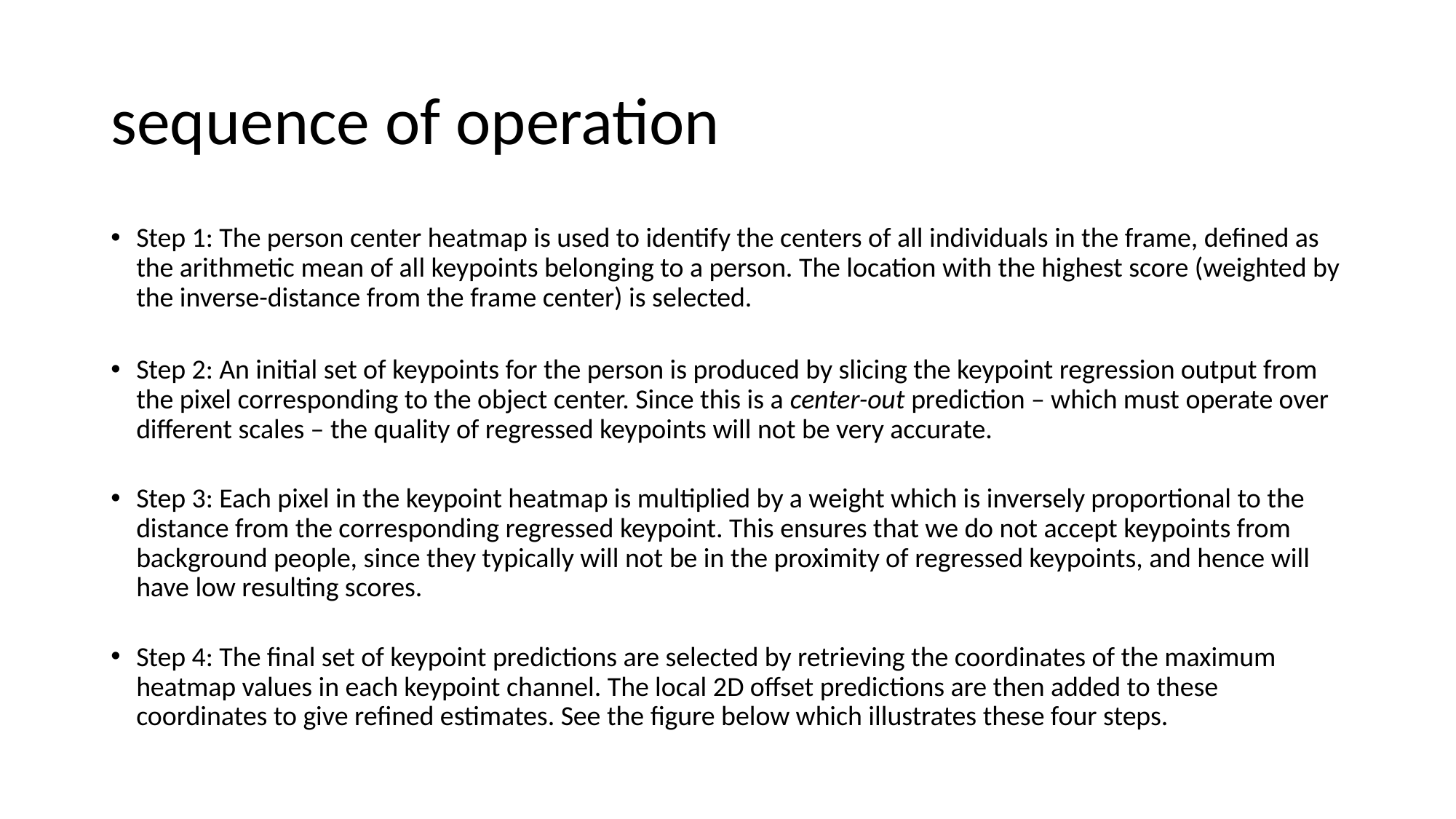

# sequence of operation
Step 1: The person center heatmap is used to identify the centers of all individuals in the frame, defined as the arithmetic mean of all keypoints belonging to a person. The location with the highest score (weighted by the inverse-distance from the frame center) is selected.
Step 2: An initial set of keypoints for the person is produced by slicing the keypoint regression output from the pixel corresponding to the object center. Since this is a center-out prediction – which must operate over different scales – the quality of regressed keypoints will not be very accurate.
Step 3: Each pixel in the keypoint heatmap is multiplied by a weight which is inversely proportional to the distance from the corresponding regressed keypoint. This ensures that we do not accept keypoints from background people, since they typically will not be in the proximity of regressed keypoints, and hence will have low resulting scores.
Step 4: The final set of keypoint predictions are selected by retrieving the coordinates of the maximum heatmap values in each keypoint channel. The local 2D offset predictions are then added to these coordinates to give refined estimates. See the figure below which illustrates these four steps.